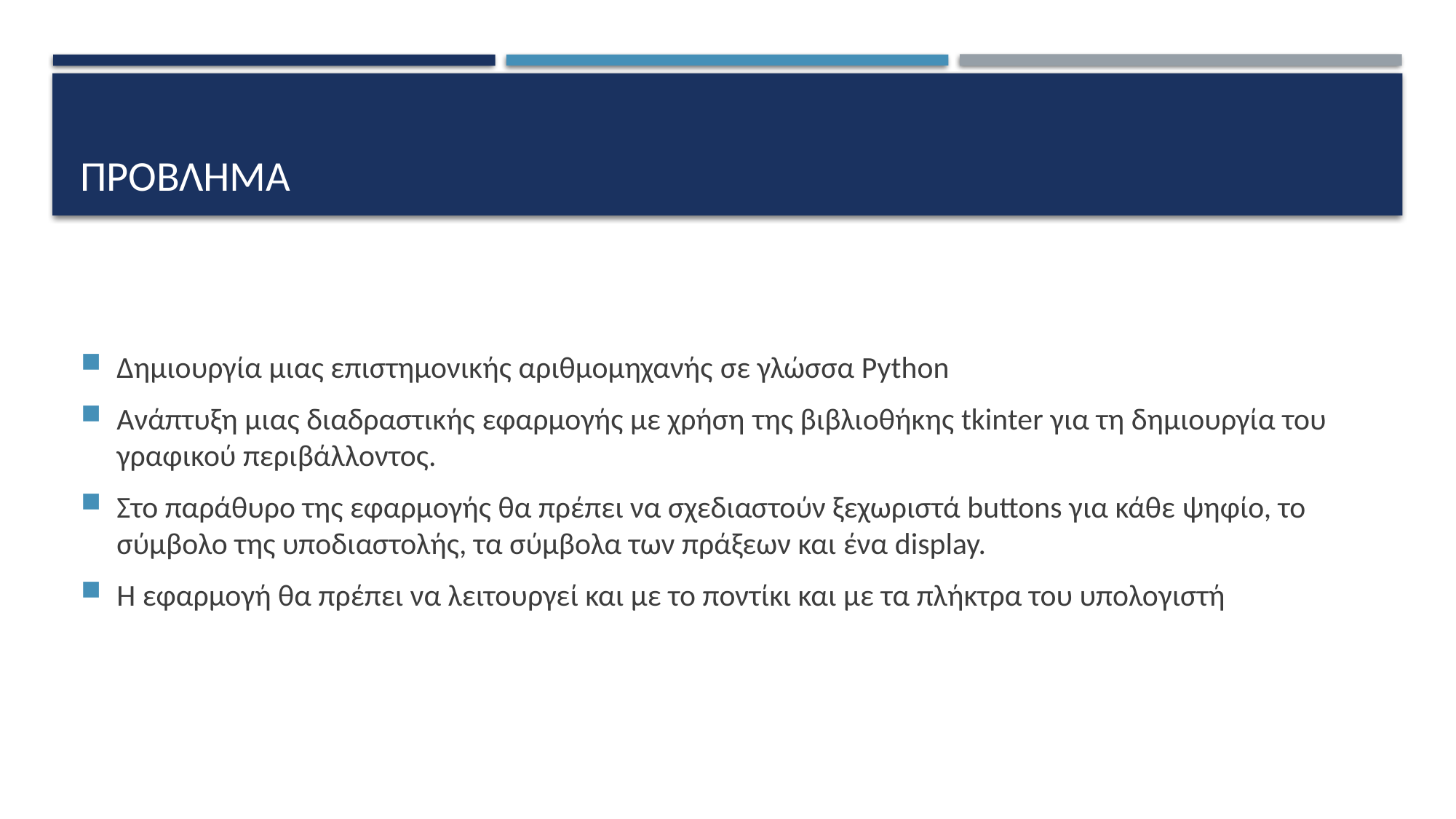

# ΠΡΟΒΛΗΜΑ
Δημιουργία μιας επιστημονικής αριθμομηχανής σε γλώσσα Python
Ανάπτυξη μιας διαδραστικής εφαρμογής με χρήση της βιβλιοθήκης tkinter για τη δημιουργία του γραφικού περιβάλλοντος.
Στο παράθυρο της εφαρμογής θα πρέπει να σχεδιαστούν ξεχωριστά buttons για κάθε ψηφίο, το σύμβολο της υποδιαστολής, τα σύμβολα των πράξεων και ένα display.
Η εφαρμογή θα πρέπει να λειτουργεί και με το ποντίκι και με τα πλήκτρα του υπολογιστή